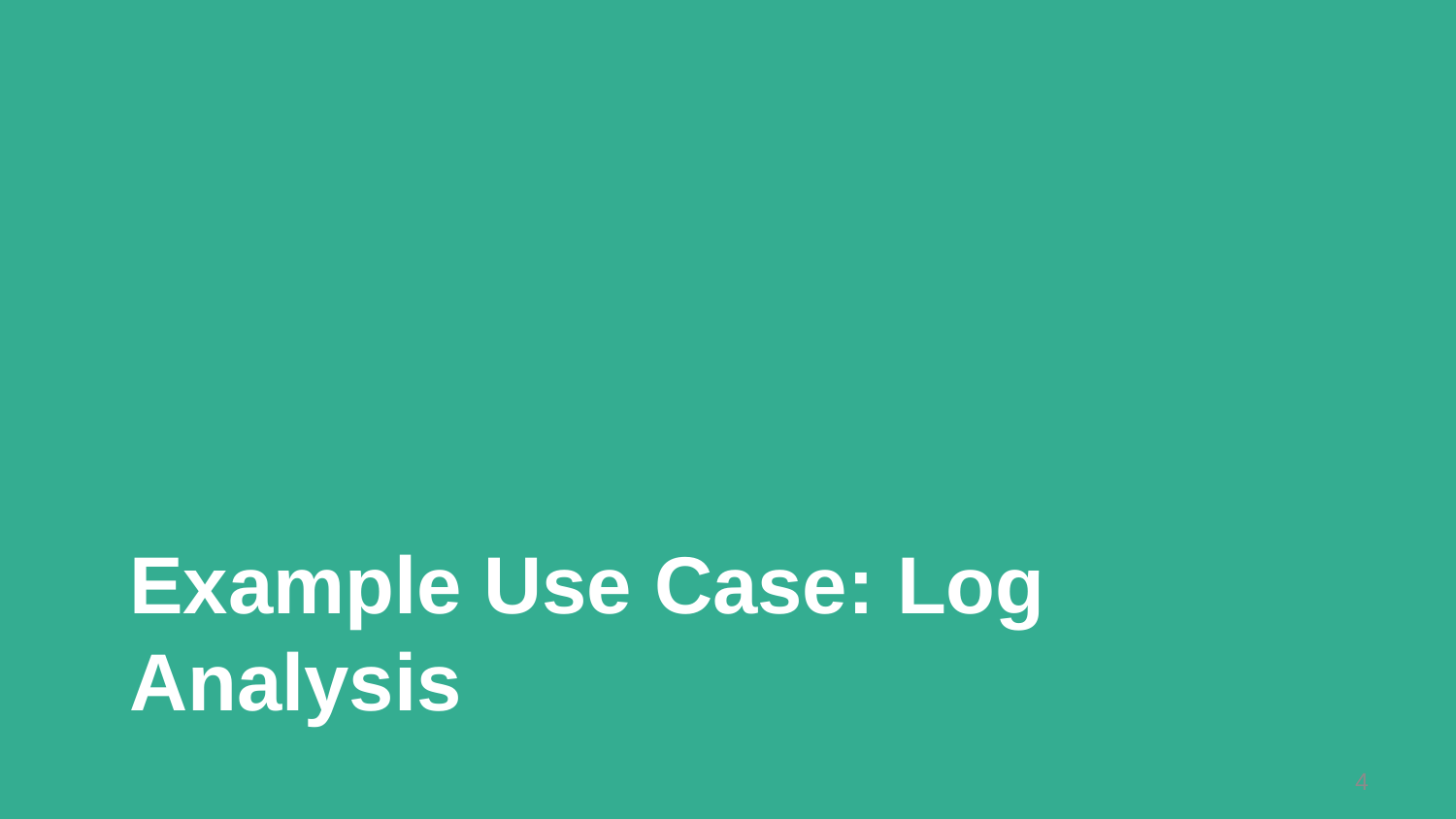

# Example Use Case: Log Analysis
4